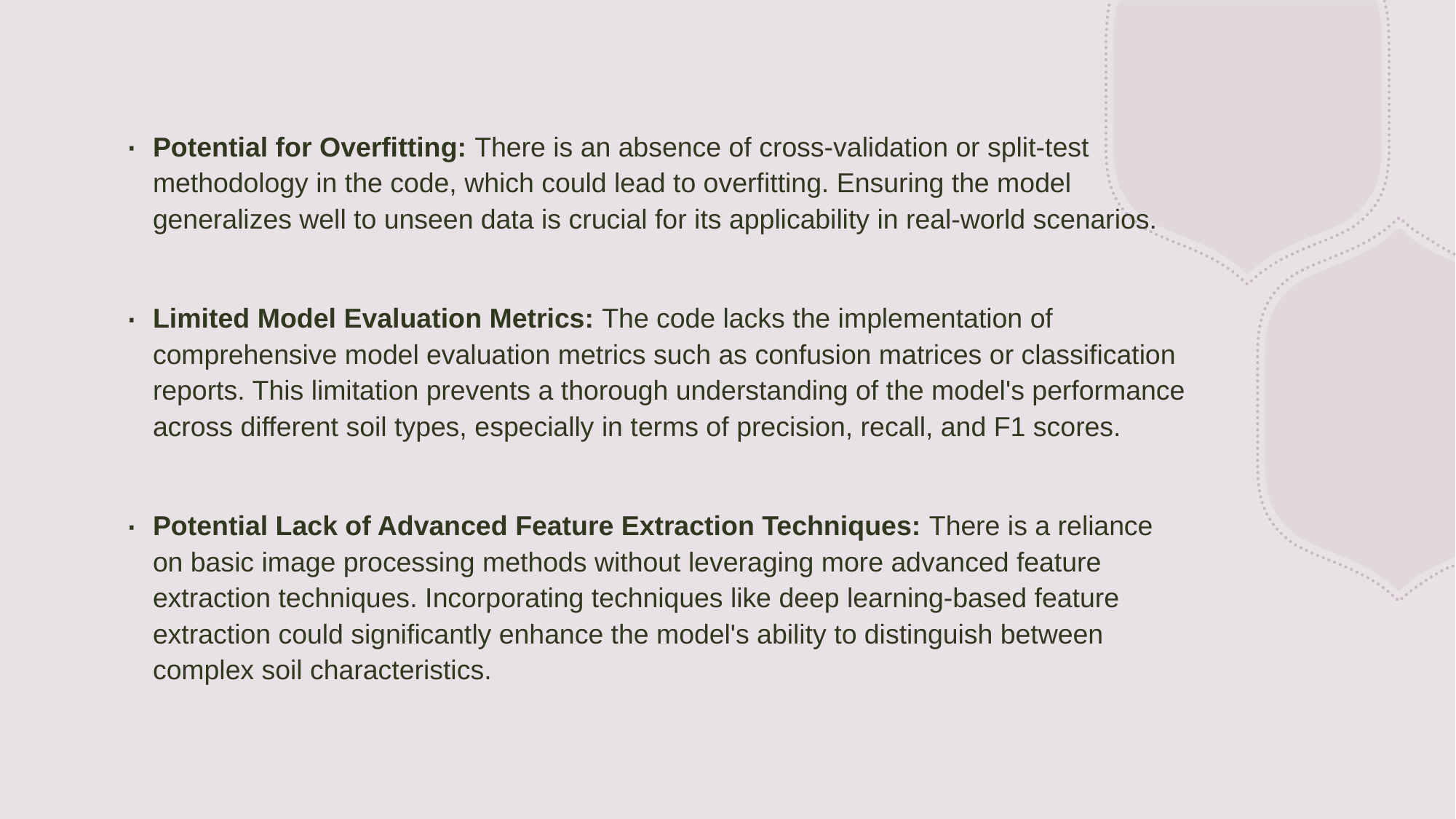

Potential for Overfitting: There is an absence of cross-validation or split-test methodology in the code, which could lead to overfitting. Ensuring the model generalizes well to unseen data is crucial for its applicability in real-world scenarios.

Limited Model Evaluation Metrics: The code lacks the implementation of comprehensive model evaluation metrics such as confusion matrices or classification reports. This limitation prevents a thorough understanding of the model's performance across different soil types, especially in terms of precision, recall, and F1 scores.

Potential Lack of Advanced Feature Extraction Techniques: There is a reliance on basic image processing methods without leveraging more advanced feature extraction techniques. Incorporating techniques like deep learning-based feature extraction could significantly enhance the model's ability to distinguish between complex soil characteristics.